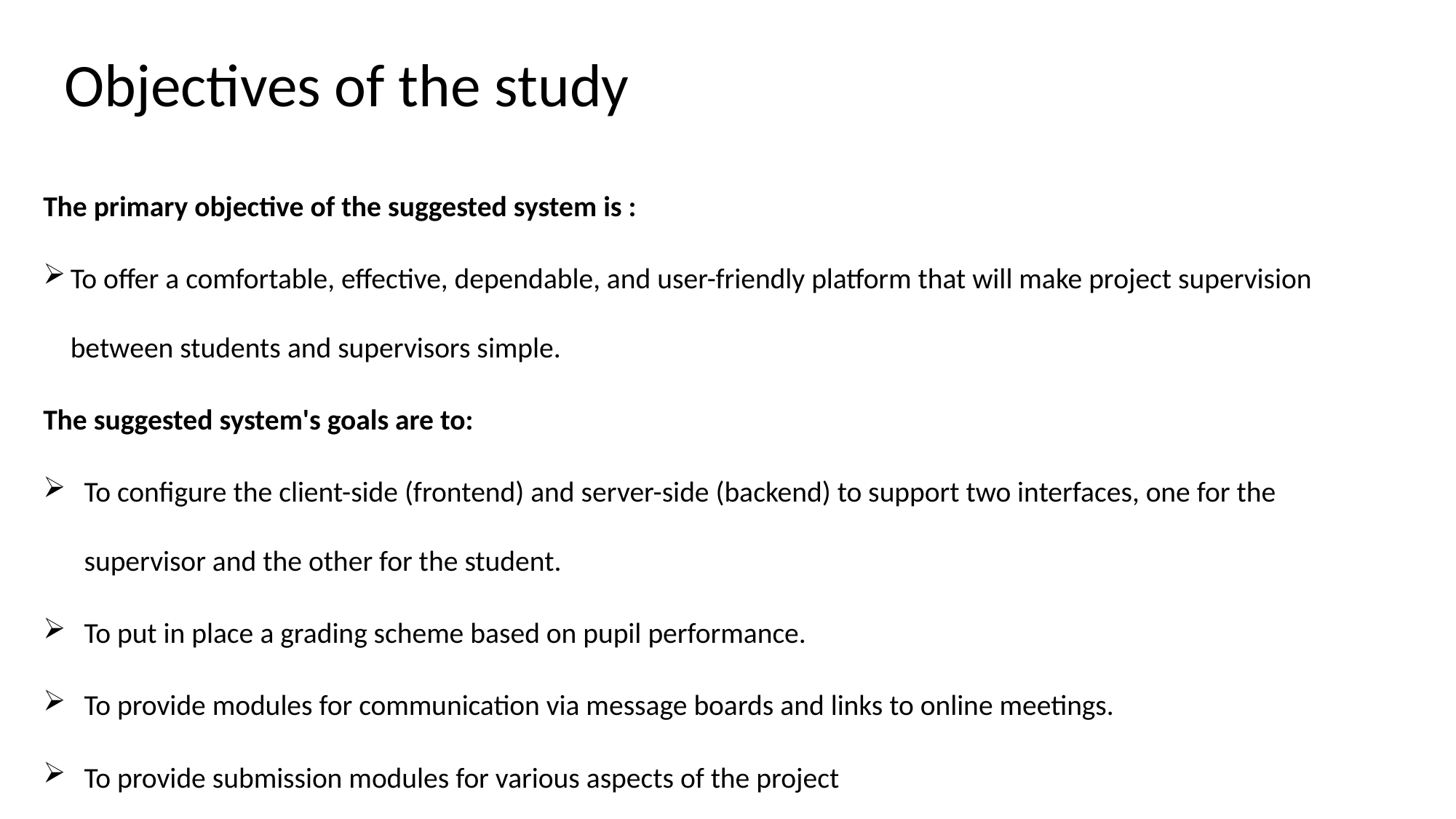

# Objectives of the study
The primary objective of the suggested system is :
To offer a comfortable, effective, dependable, and user-friendly platform that will make project supervision between students and supervisors simple.
The suggested system's goals are to:
To configure the client-side (frontend) and server-side (backend) to support two interfaces, one for the supervisor and the other for the student.
To put in place a grading scheme based on pupil performance.
To provide modules for communication via message boards and links to online meetings.
To provide submission modules for various aspects of the project